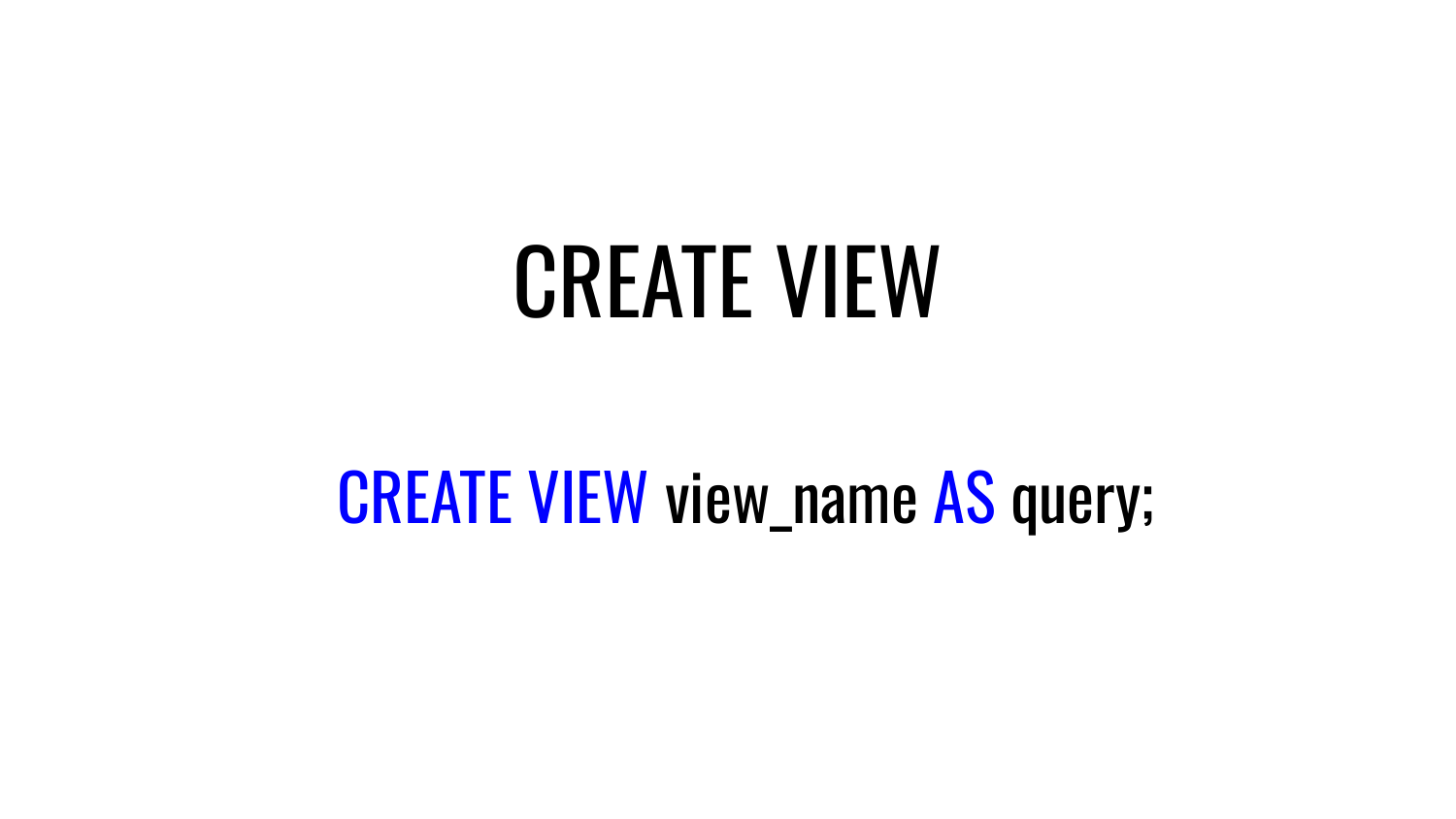

# CREATE VIEW
CREATE VIEW view_name AS query;